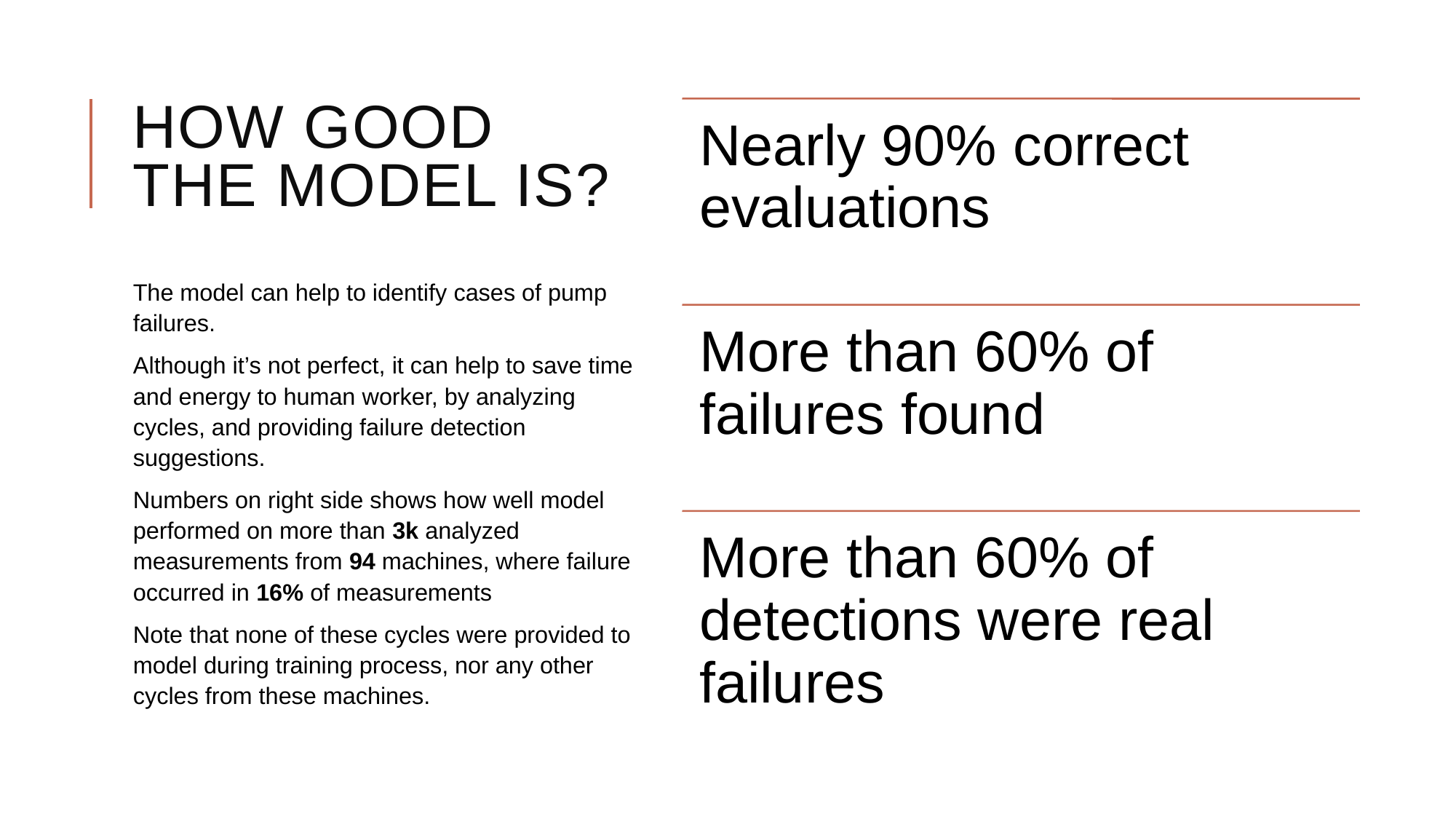

# How good the model is?
Nearly 90% correct evaluations
More than 60% of failures found
More than 60% of detections were real failures
The model can help to identify cases of pump failures.
Although it’s not perfect, it can help to save time and energy to human worker, by analyzing cycles, and providing failure detection suggestions.
Numbers on right side shows how well model performed on more than 3k analyzed measurements from 94 machines, where failure occurred in 16% of measurements
Note that none of these cycles were provided to model during training process, nor any other cycles from these machines.